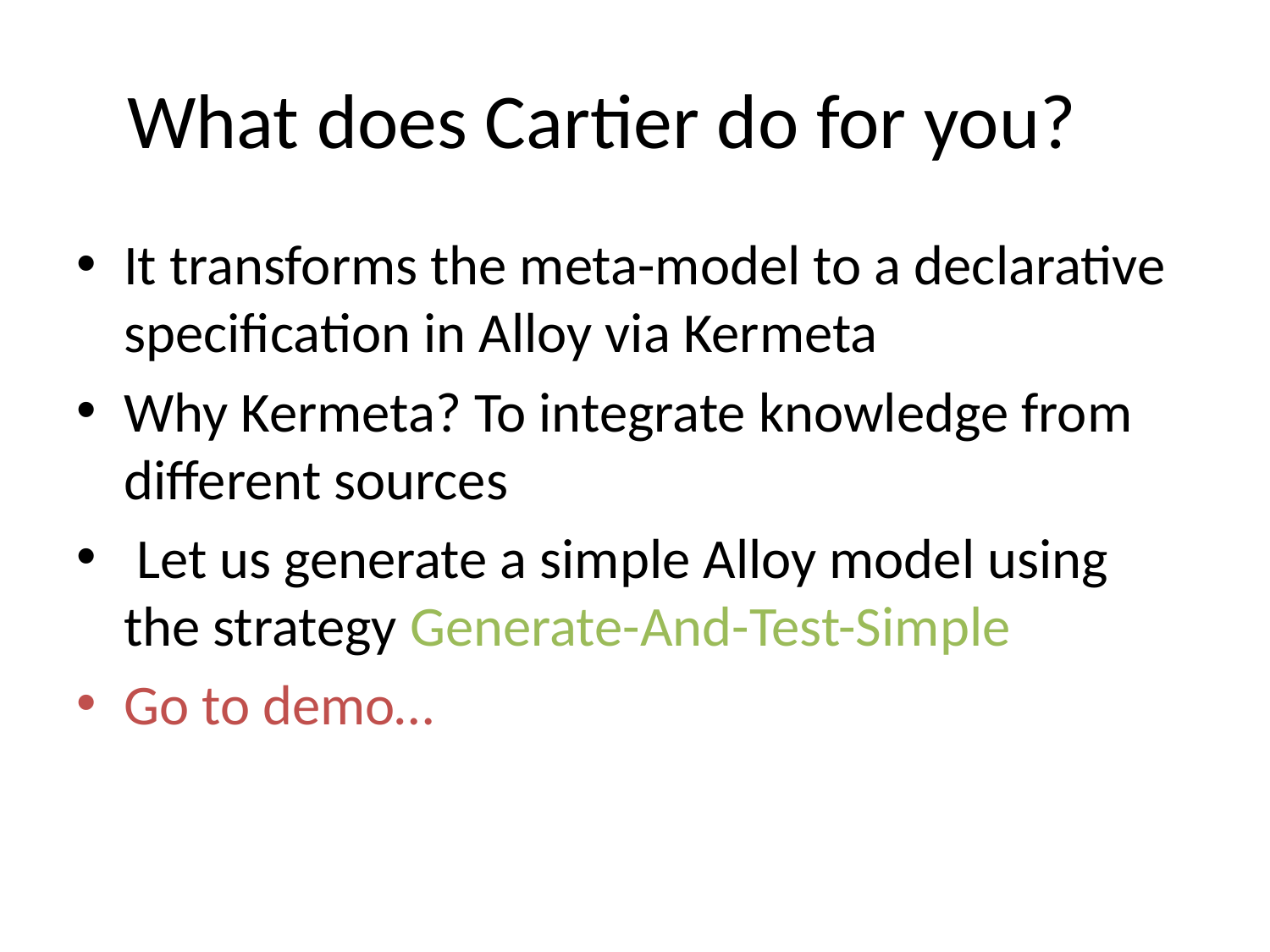

# What does Cartier do for you?
It transforms the meta-model to a declarative specification in Alloy via Kermeta
Why Kermeta? To integrate knowledge from different sources
 Let us generate a simple Alloy model using the strategy Generate-And-Test-Simple
Go to demo…